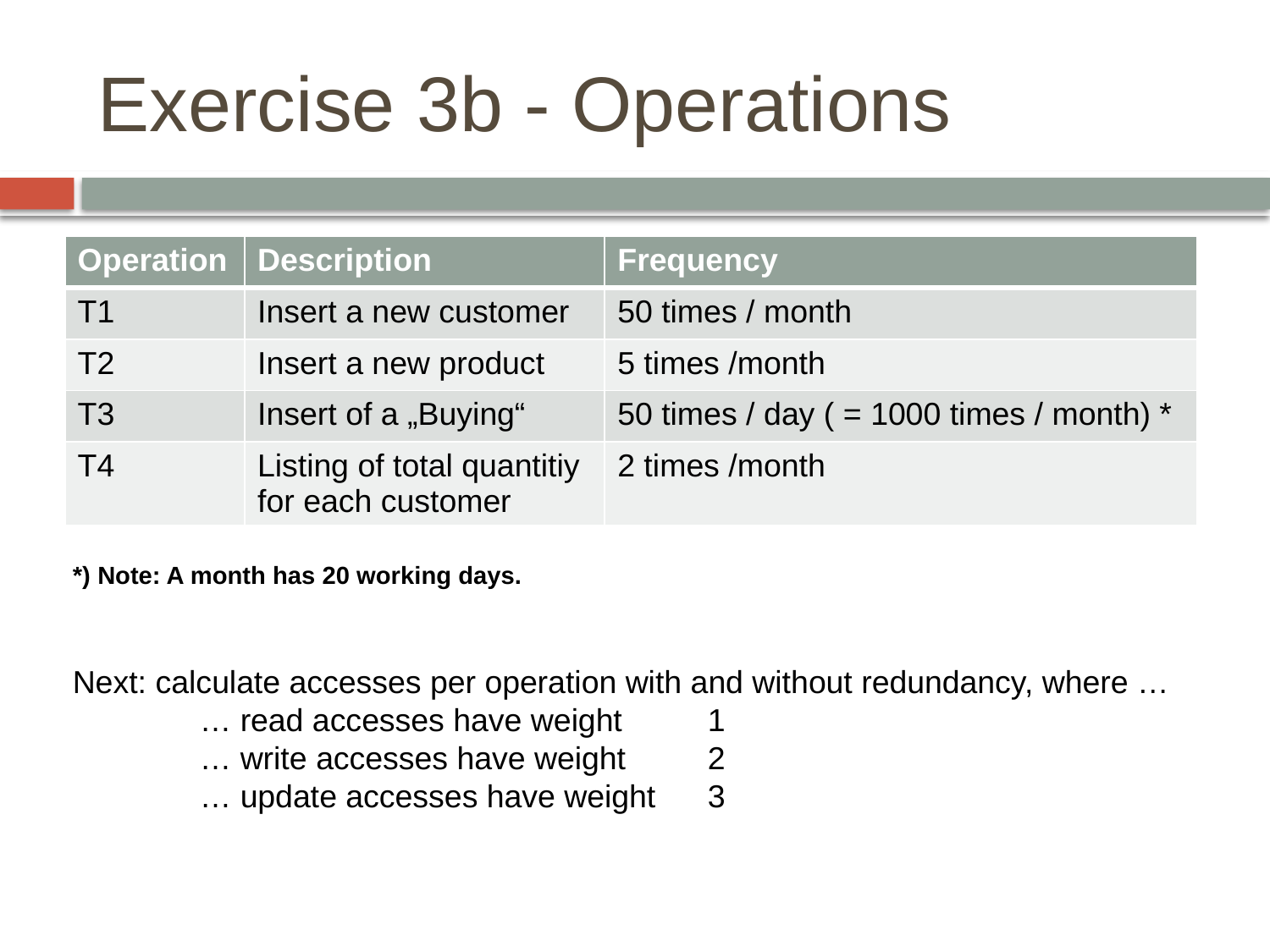

# Exercise 3b - Operations
| Operation | Description | Frequency |
| --- | --- | --- |
| T1 | Insert a new customer | 50 times / month |
| T2 | Insert a new product | 5 times /month |
| T3 | Insert of a „Buying“ | 50 times / day ( = 1000 times / month) \* |
| T4 | Listing of total quantitiy for each customer | 2 times /month |
*) Note: A month has 20 working days.
Next: calculate accesses per operation with and without redundancy, where …
	… read accesses have weight 	1
	… write accesses have weight 	2
	… update accesses have weight 	3